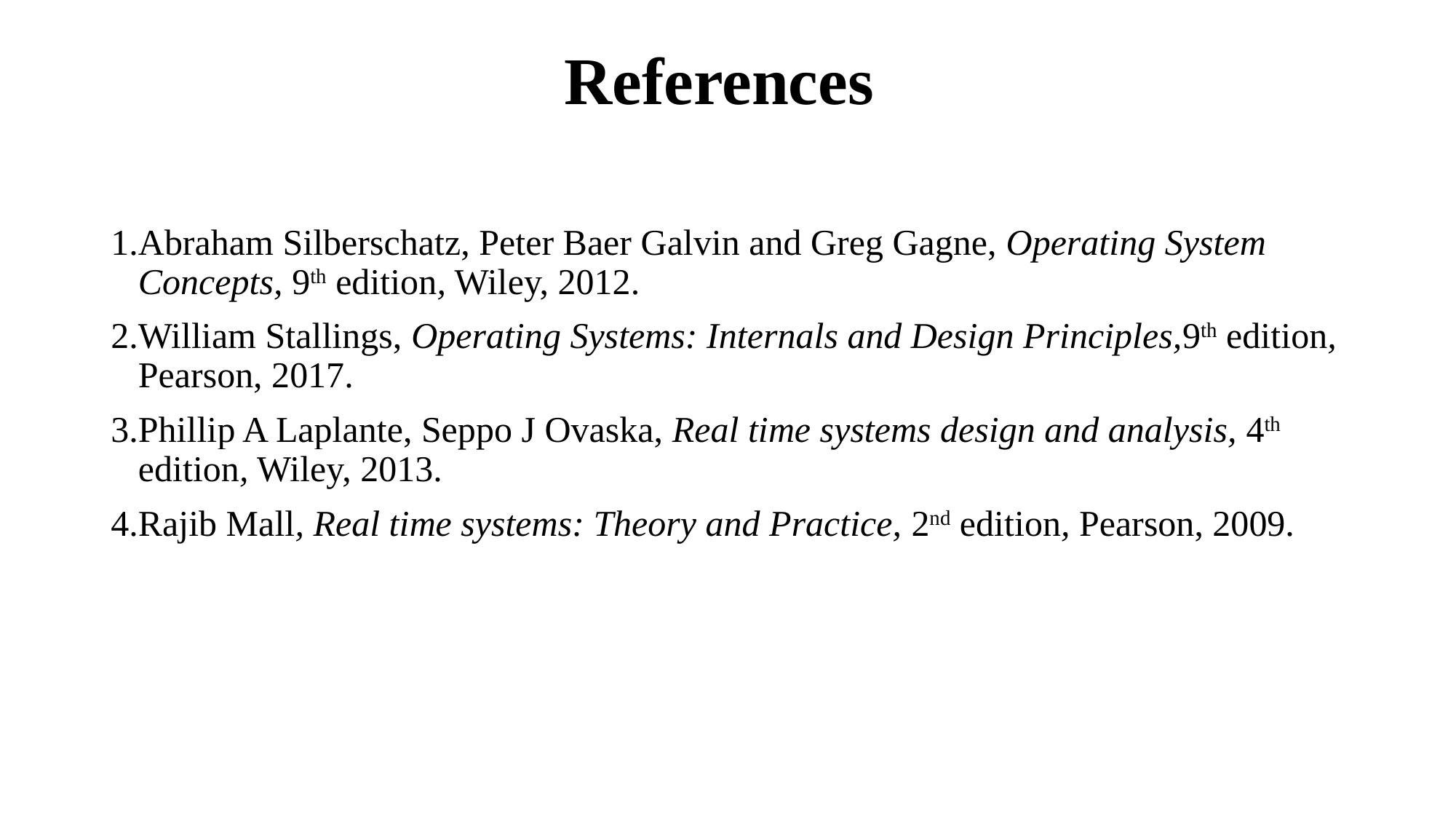

# References
Abraham Silberschatz, Peter Baer Galvin and Greg Gagne, Operating System Concepts, 9th edition, Wiley, 2012.
William Stallings, Operating Systems: Internals and Design Principles,9th edition, Pearson, 2017.
Phillip A Laplante, Seppo J Ovaska, Real time systems design and analysis, 4th edition, Wiley, 2013.
Rajib Mall, Real time systems: Theory and Practice, 2nd edition, Pearson, 2009.